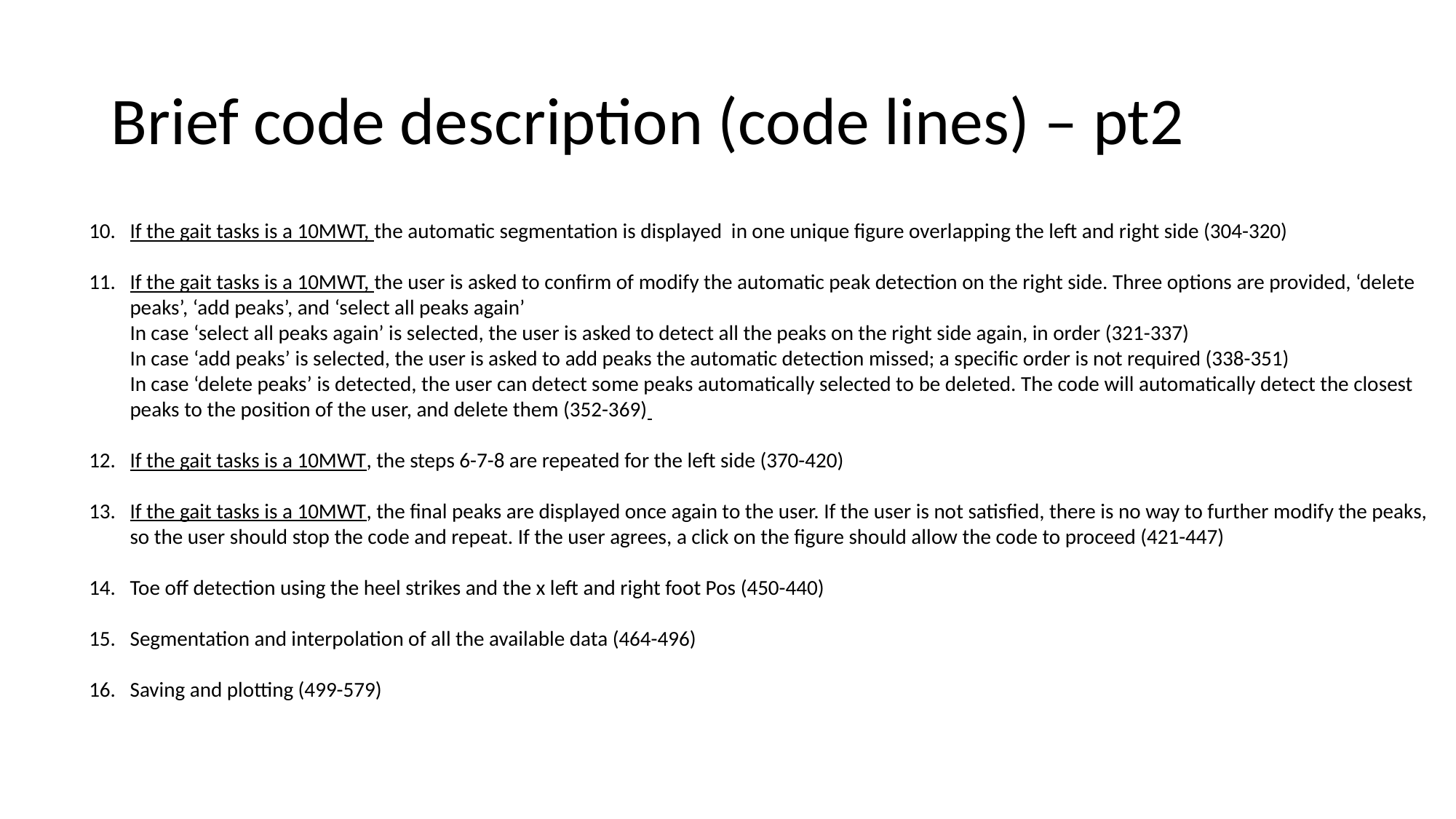

# Brief code description (code lines) – pt2
If the gait tasks is a 10MWT, the automatic segmentation is displayed  in one unique figure overlapping the left and right side (304-320)

If the gait tasks is a 10MWT, the user is asked to confirm of modify the automatic peak detection on the right side. Three options are provided, ‘delete peaks’, ‘add peaks’, and ‘select all peaks again’
In case ‘select all peaks again’ is selected, the user is asked to detect all the peaks on the right side again, in order (321-337)
In case ‘add peaks’ is selected, the user is asked to add peaks the automatic detection missed; a specific order is not required (338-351)
In case ‘delete peaks’ is detected, the user can detect some peaks automatically selected to be deleted. The code will automatically detect the closest peaks to the position of the user, and delete them (352-369)

If the gait tasks is a 10MWT, the steps 6-7-8 are repeated for the left side (370-420)

If the gait tasks is a 10MWT, the final peaks are displayed once again to the user. If the user is not satisfied, there is no way to further modify the peaks, so the user should stop the code and repeat. If the user agrees, a click on the figure should allow the code to proceed (421-447)

Toe off detection using the heel strikes and the x left and right foot Pos (450-440)

Segmentation and interpolation of all the available data (464-496)

Saving and plotting (499-579)